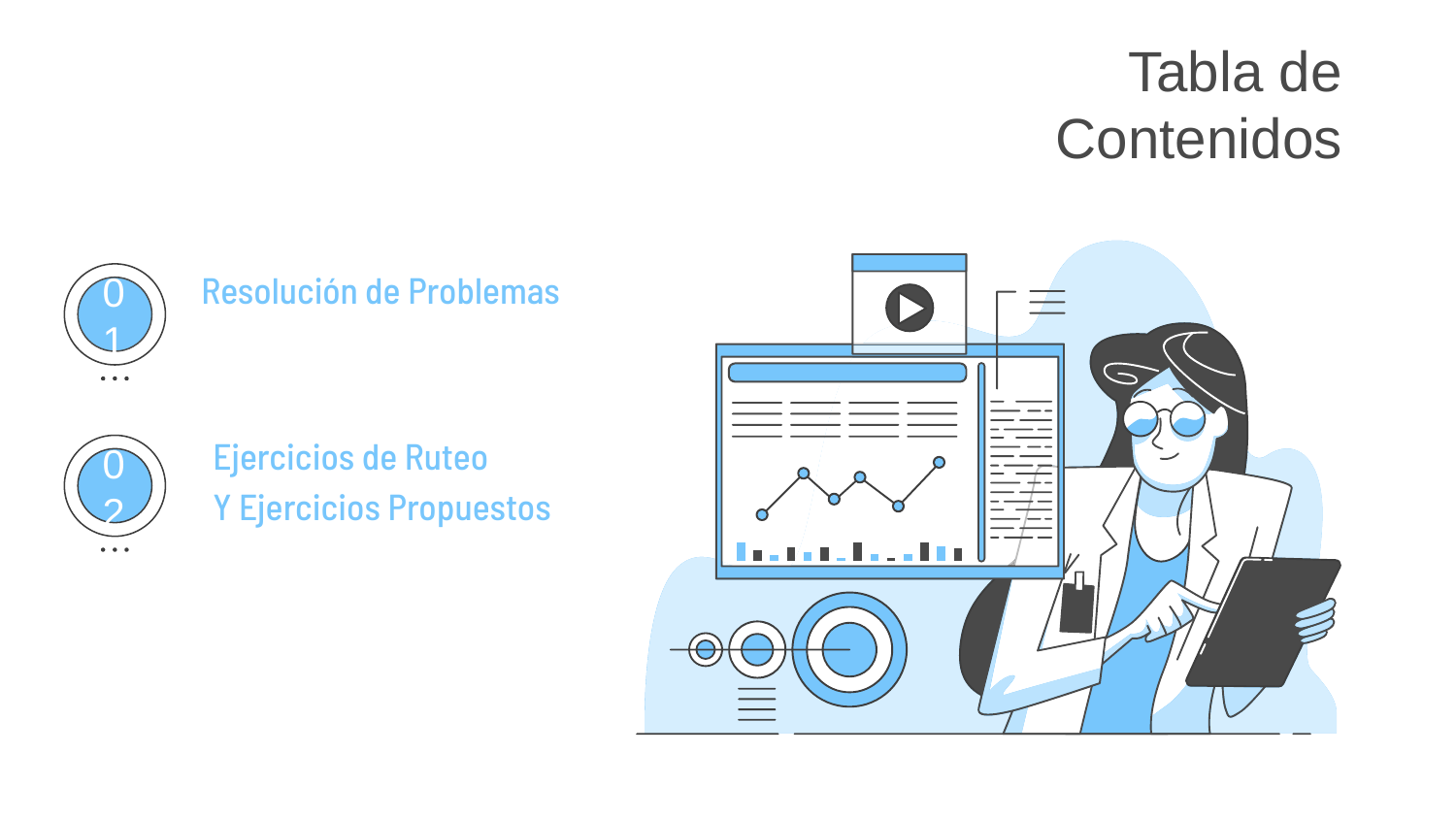

# Tabla de Contenidos

Resolución de Problemas

01
Ejercicios de Ruteo
Y Ejercicios Propuestos

02
03
04